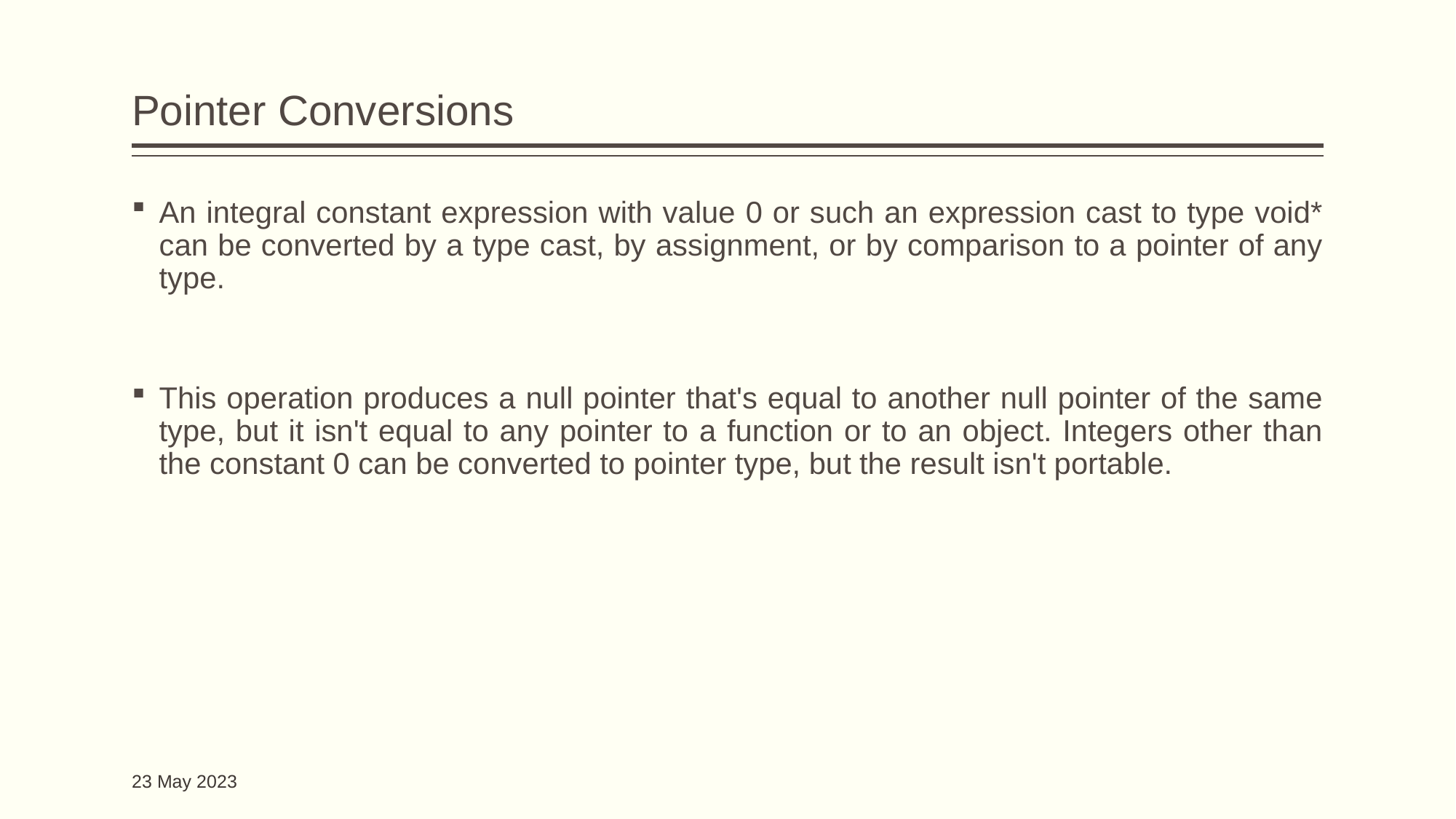

# Pointer Conversions
An integral constant expression with value 0 or such an expression cast to type void* can be converted by a type cast, by assignment, or by comparison to a pointer of any type.

This operation produces a null pointer that's equal to another null pointer of the same type, but it isn't equal to any pointer to a function or to an object. Integers other than the constant 0 can be converted to pointer type, but the result isn't portable.
23 May 2023